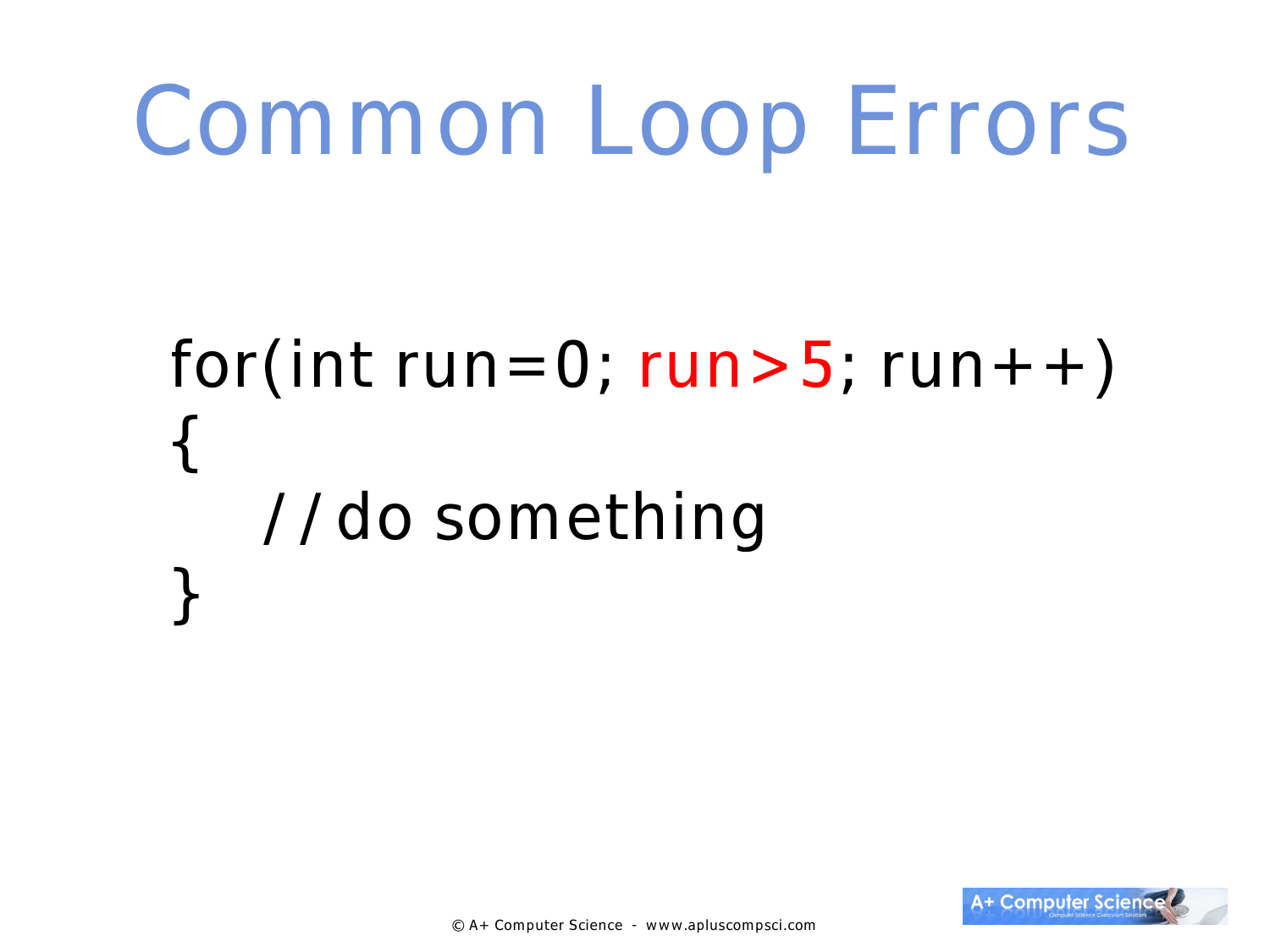

Common Loop Errors
for(int run=0; run>5; run++)
{
     //do something
}

© A+ Computer Science  -  www.apluscompsci.com